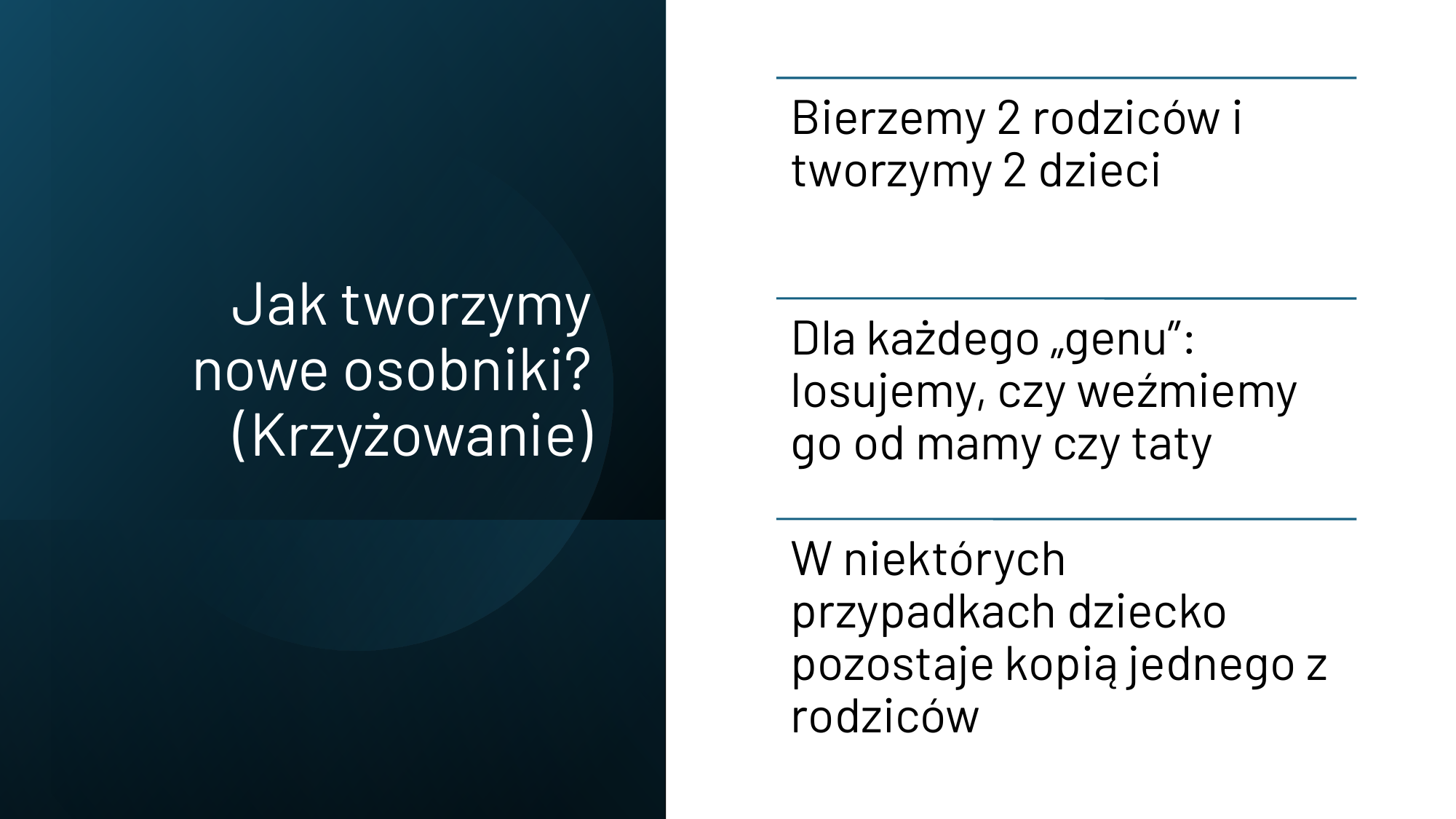

# Jak tworzymy nowe osobniki? (Krzyżowanie)

Bierzemy 2 rodziców i tworzymy 2 dzieci
Dla każdego „genu”:
losujemy, czy weźmiemy go od mamy czy taty
W niektórych przypadkach dziecko pozostaje kopią jednego z rodziców